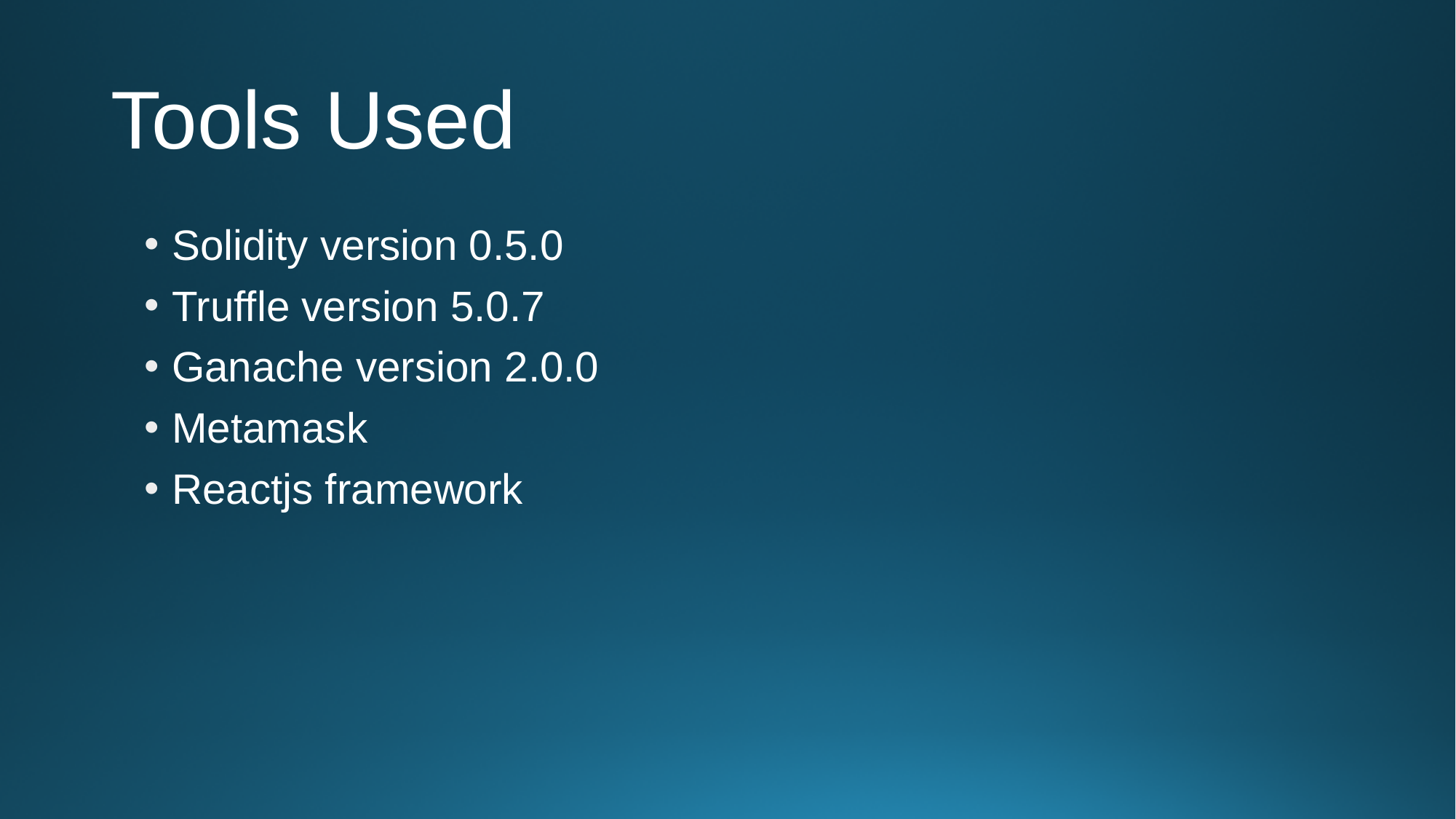

# Tools Used
Solidity version 0.5.0
Truffle version 5.0.7
Ganache version 2.0.0
Metamask
Reactjs framework